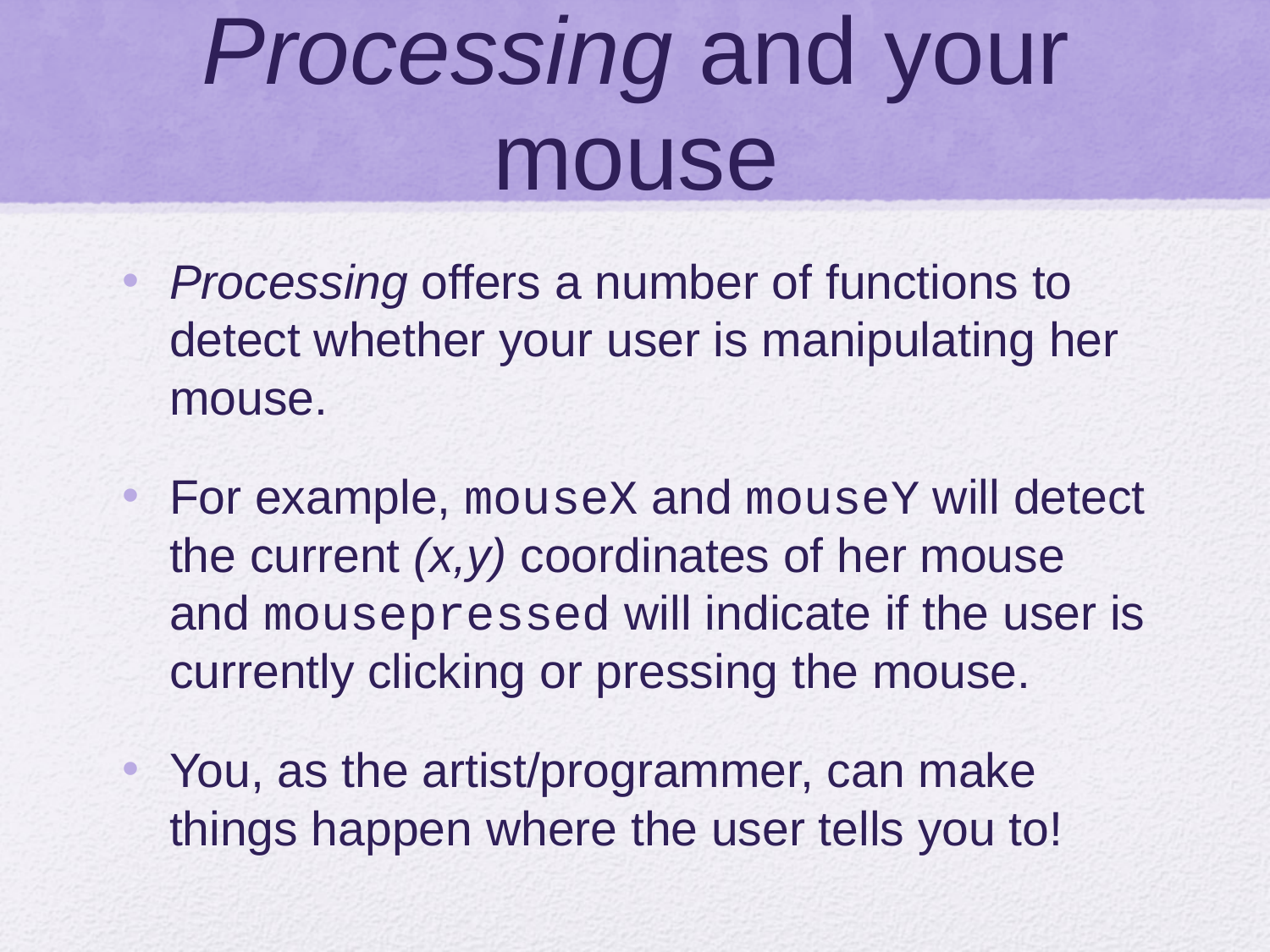

# Processing and your mouse
Processing offers a number of functions to detect whether your user is manipulating her mouse.
For example, mouseX and mouseY will detect the current (x,y) coordinates of her mouse and mousepressed will indicate if the user is currently clicking or pressing the mouse.
You, as the artist/programmer, can make things happen where the user tells you to!